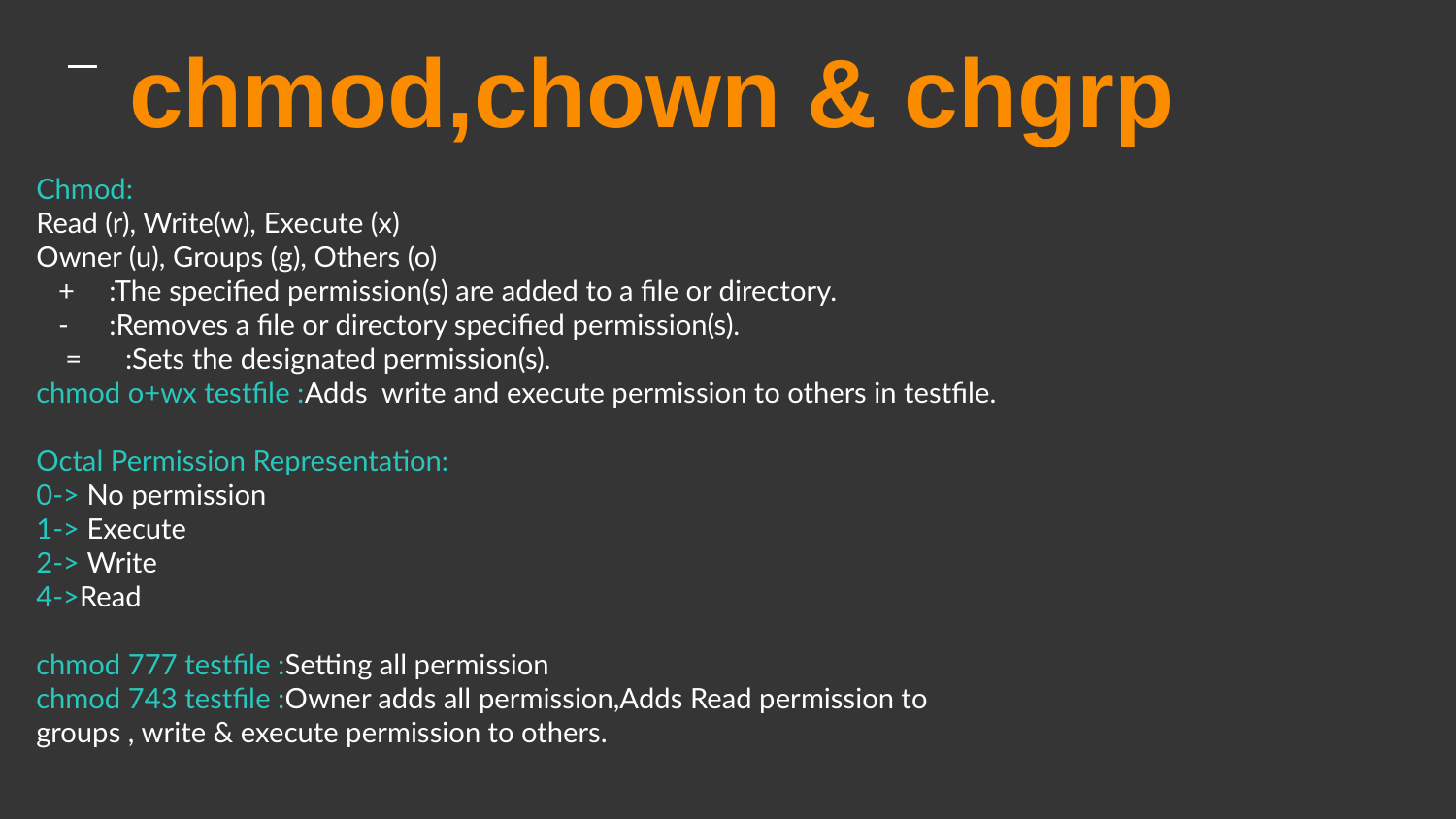

# chmod,chown & chgrp
Chmod:
Read (r), Write(w), Execute (x)
Owner (u), Groups (g), Others (o)
:The specified permission(s) are added to a file or directory.
:Removes a file or directory specified permission(s).
    =      :Sets the designated permission(s).
chmod o+wx testfile :Adds  write and execute permission to others in testfile.

Octal Permission Representation:
0-> No permission
1-> Execute
2-> Write
4->Read

chmod 777 testfile :Setting all permission
chmod 743 testfile :Owner adds all permission,Adds Read permission to groups , write & execute permission to others.